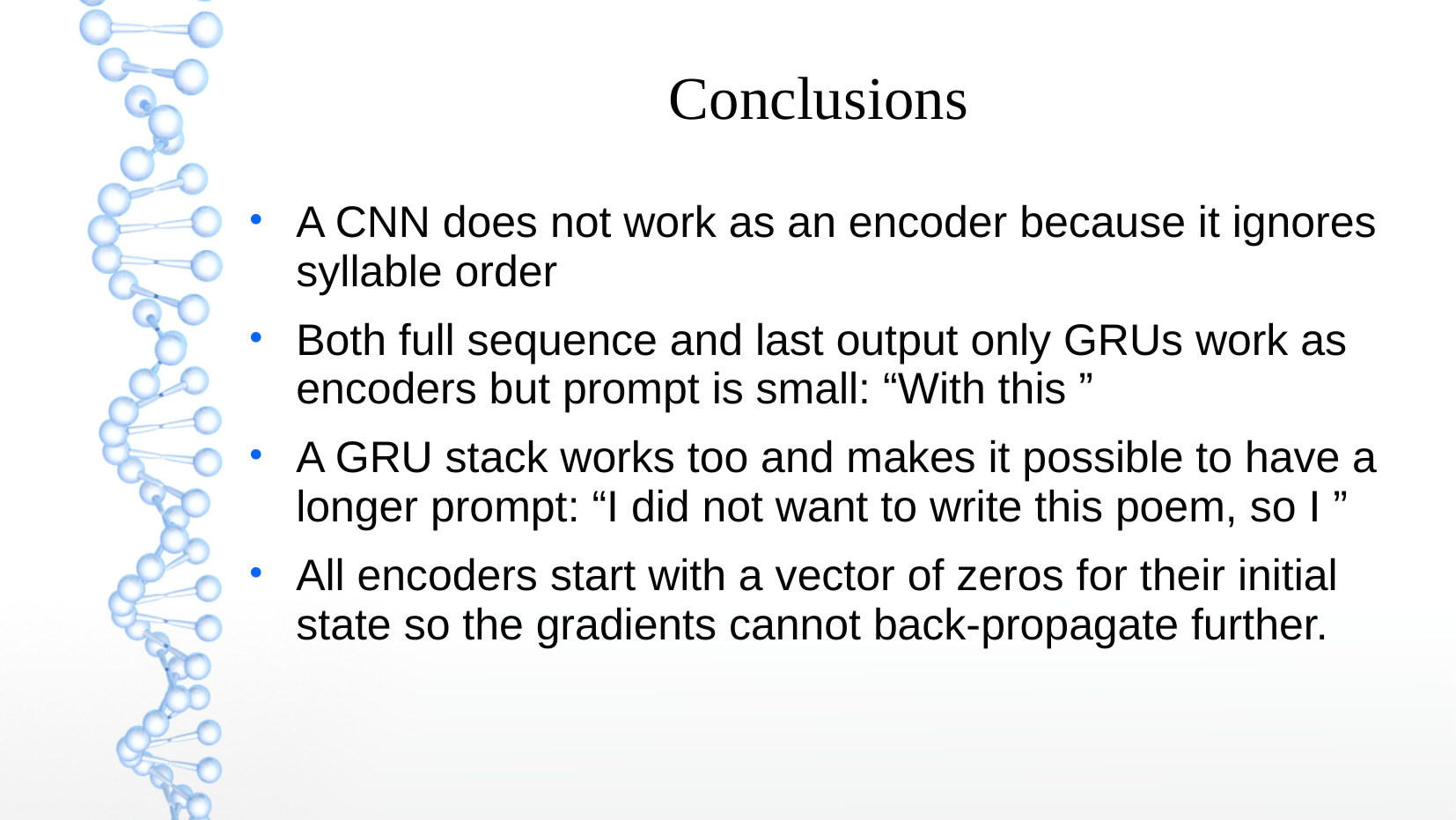

Conclusions
A CNN does not work as an encoder because it ignores syllable order
Both full sequence and last output only GRUs work as encoders but prompt is small: “With this ”
A GRU stack works too and makes it possible to have a longer prompt: “I did not want to write this poem, so I ”
All encoders start with a vector of zeros for their initial state so the gradients cannot back-propagate further.